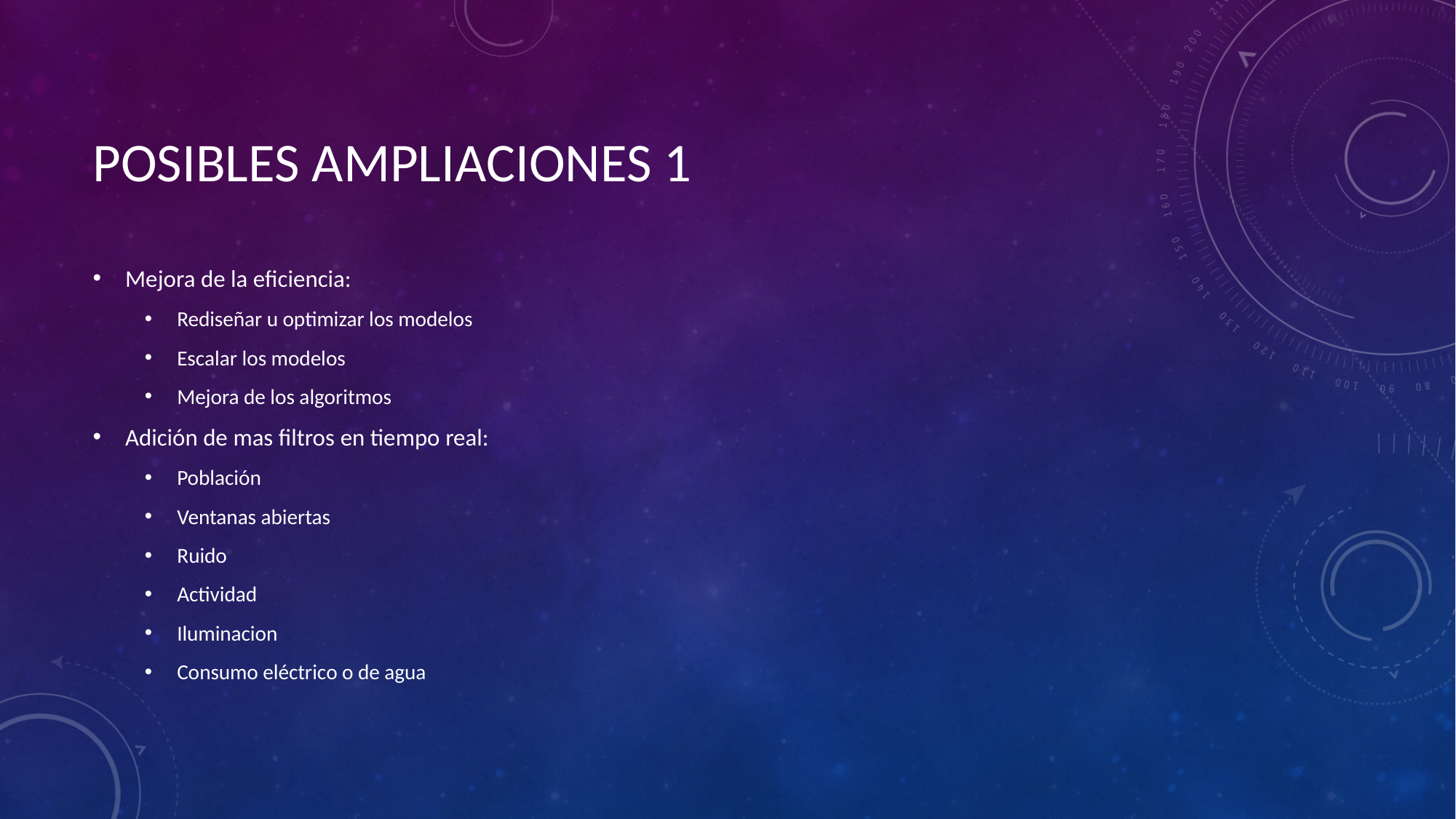

# Posibles ampliaciones 1
Mejora de la eficiencia:
Rediseñar u optimizar los modelos
Escalar los modelos
Mejora de los algoritmos
Adición de mas filtros en tiempo real:
Población
Ventanas abiertas
Ruido
Actividad
Iluminacion
Consumo eléctrico o de agua